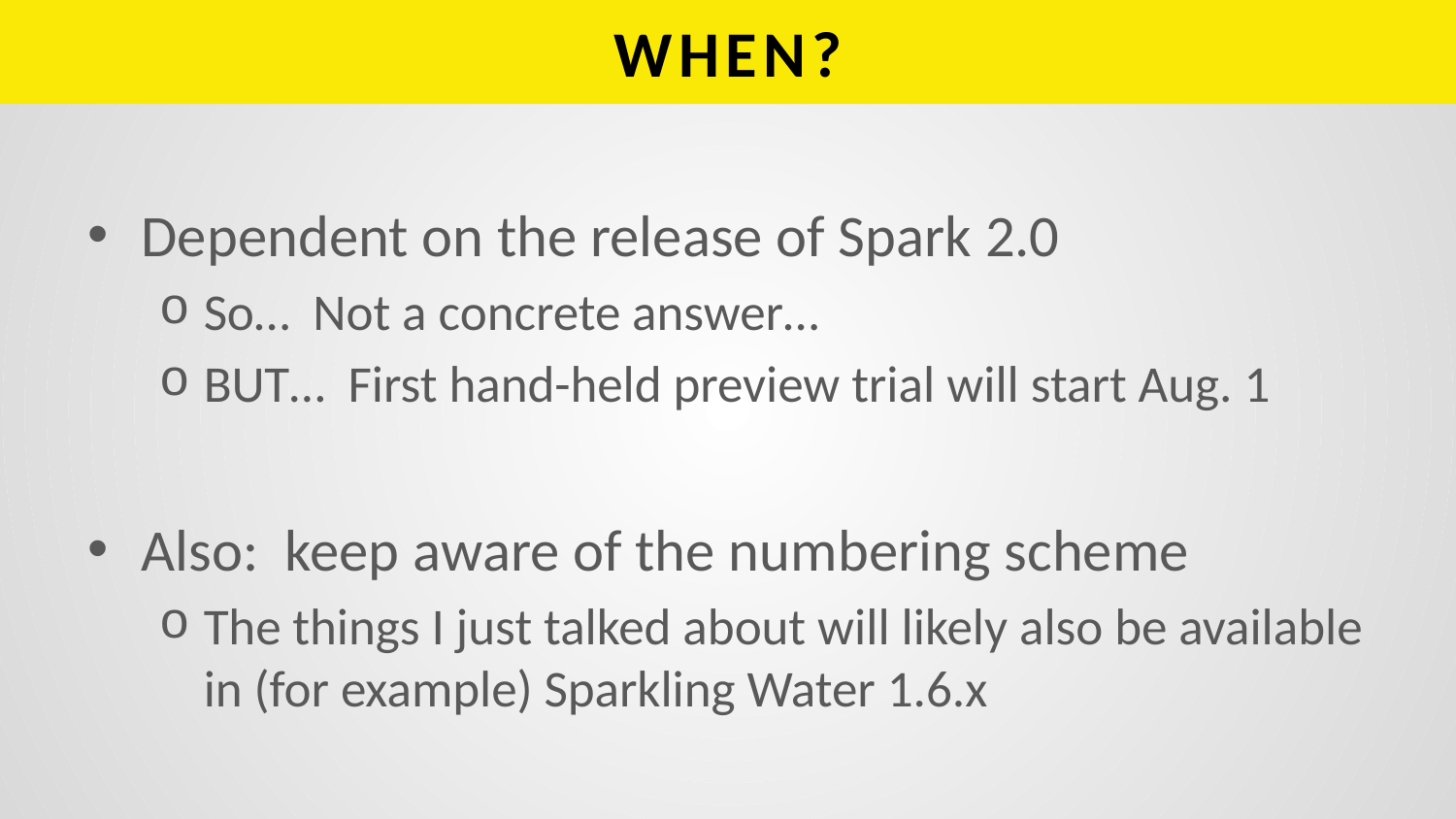

# WHEN?
Dependent on the release of Spark 2.0
So…  Not a concrete answer…
BUT…  First hand-held preview trial will start Aug. 1

Also:  keep aware of the numbering scheme
The things I just talked about will likely also be available in (for example) Sparkling Water 1.6.x